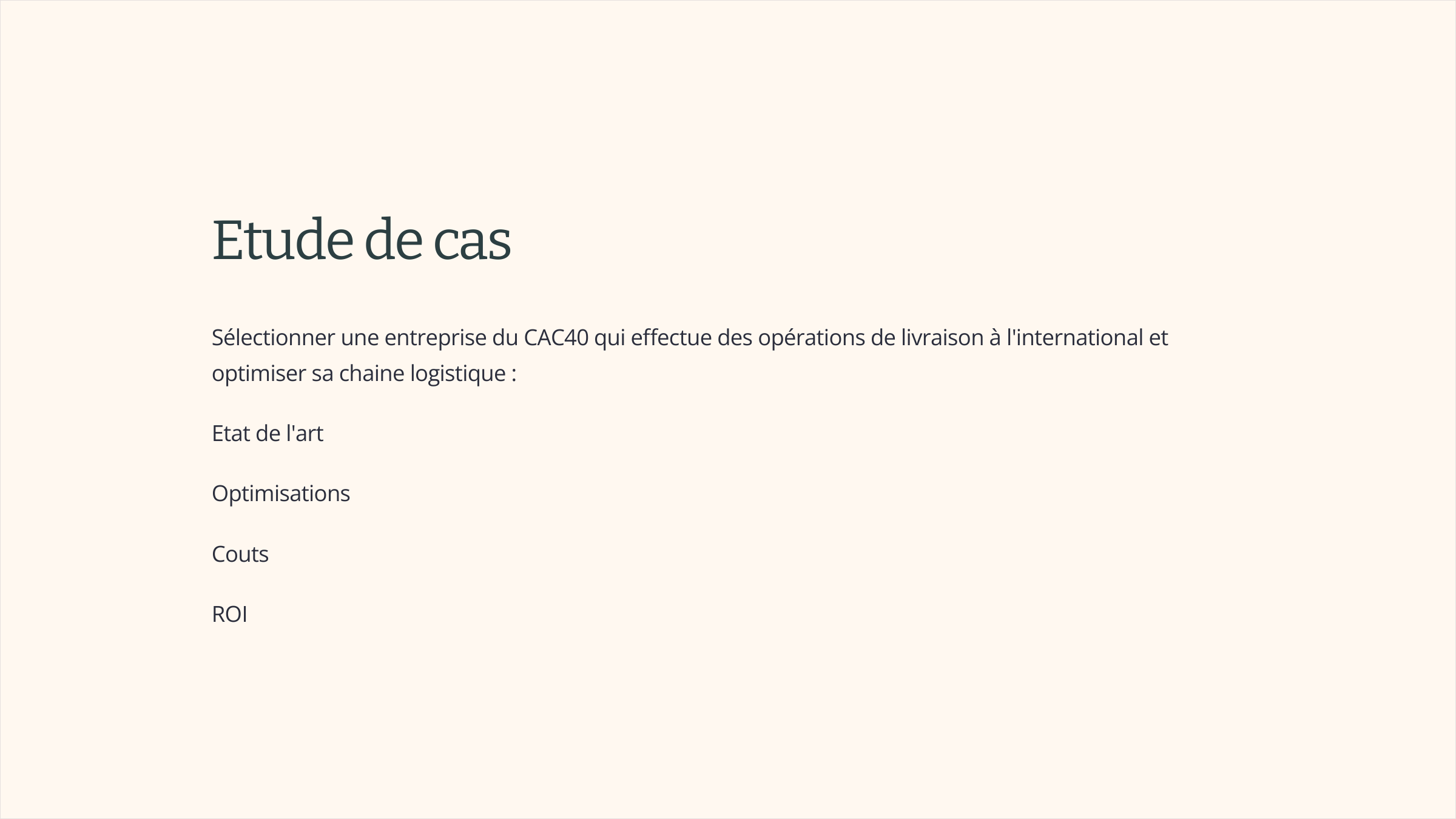

Etude de cas
Sélectionner une entreprise du CAC40 qui effectue des opérations de livraison à l'international et optimiser sa chaine logistique :
Etat de l'art
Optimisations
Couts
ROI